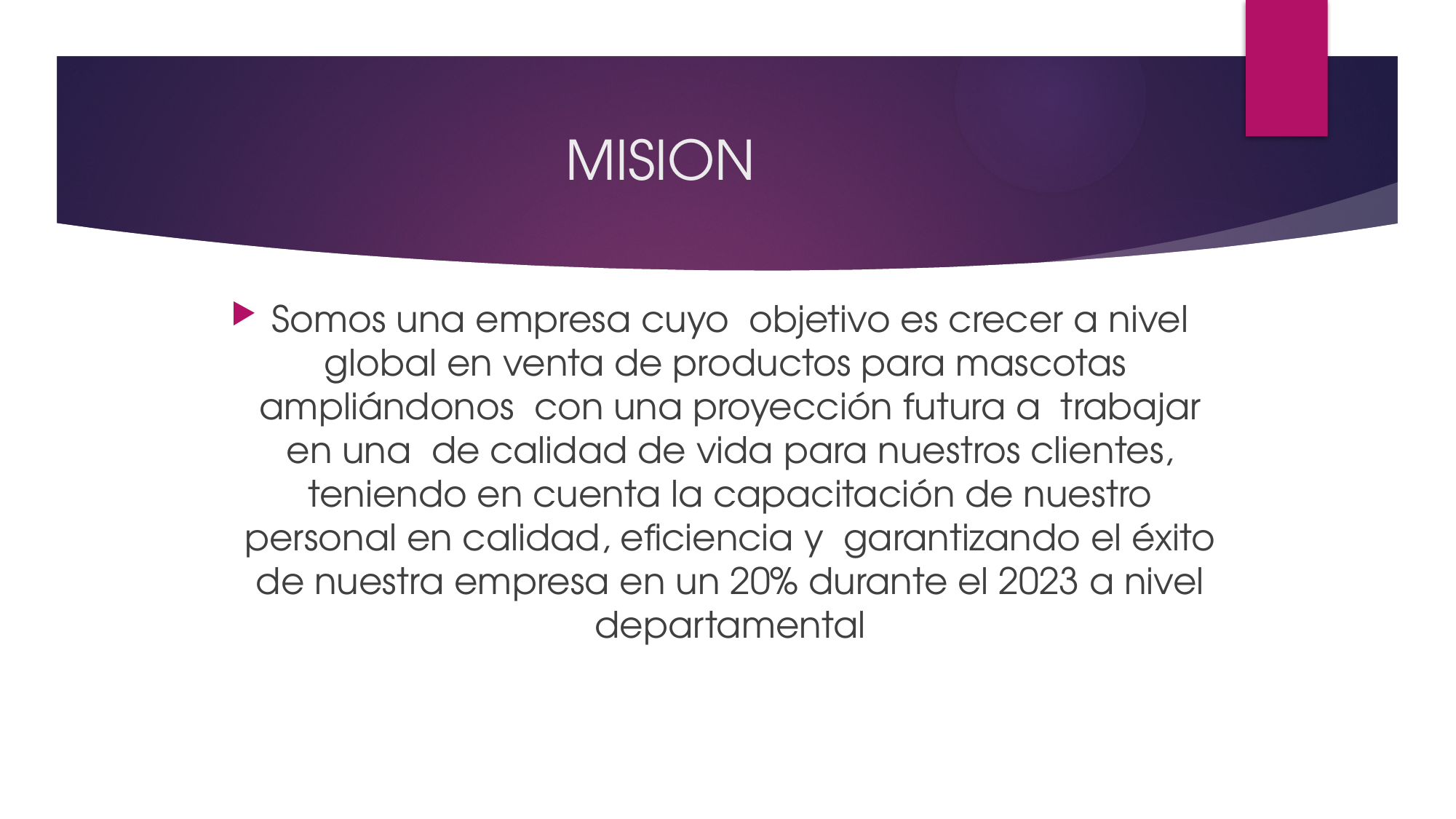

# MISION
Somos una empresa cuyo  objetivo es crecer a nivel global en venta de productos para mascotas  ampliándonos  con una proyección futura a  trabajar en una  de calidad de vida para nuestros clientes, teniendo en cuenta la capacitación de nuestro personal en calidad, eficiencia y  garantizando el éxito de nuestra empresa en un 20% durante el 2023 a nivel departamental